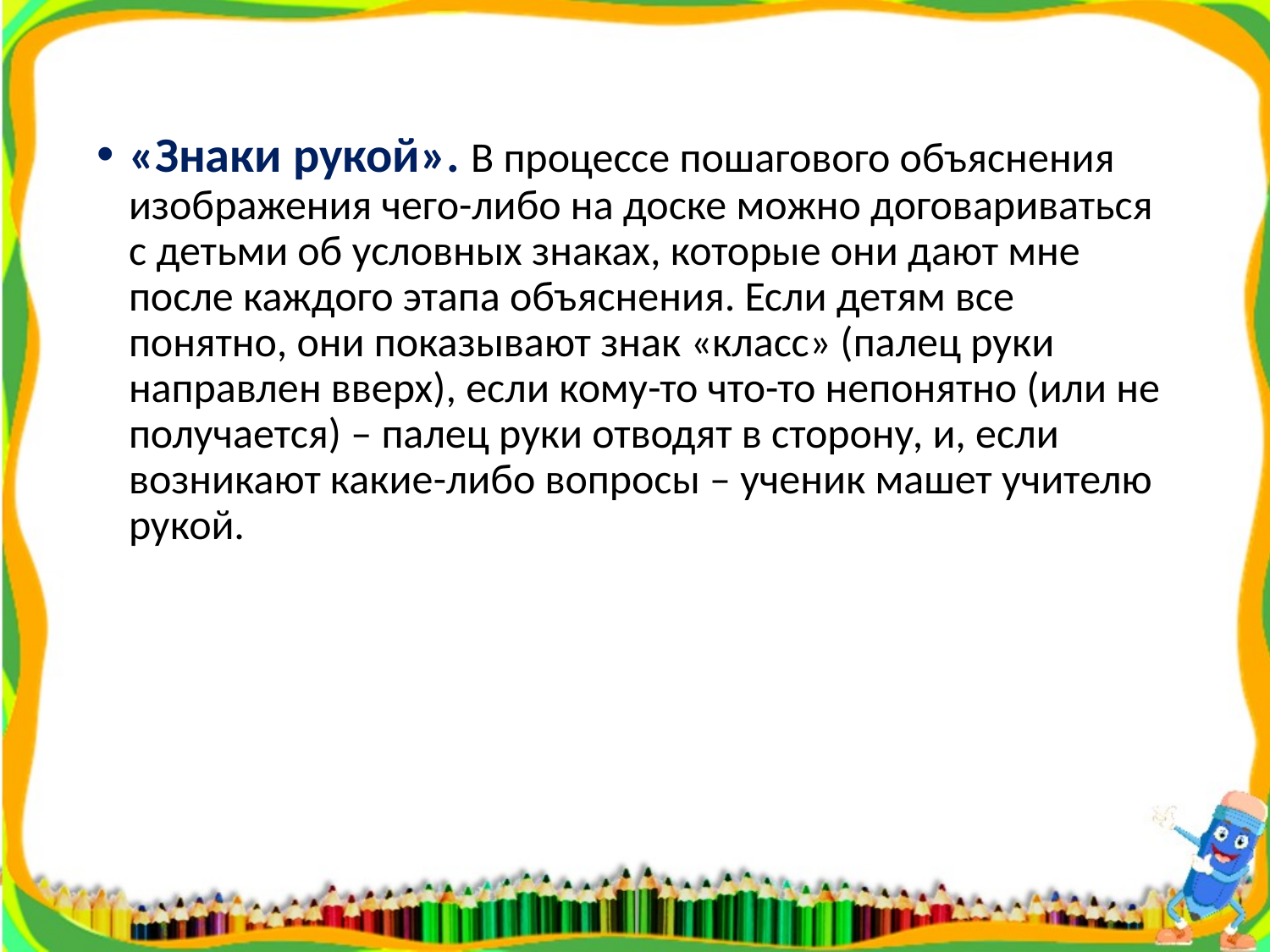

«Знаки рукой». В процессе пошагового объяснения изображения чего-либо на доске можно договариваться с детьми об условных знаках, которые они дают мне после каждого этапа объяснения. Если детям все понятно, они показывают знак «класс» (палец руки направлен вверх), если кому-то что-то непонятно (или не получается) – палец руки отводят в сторону, и, если возникают какие-либо вопросы – ученик машет учителю рукой.